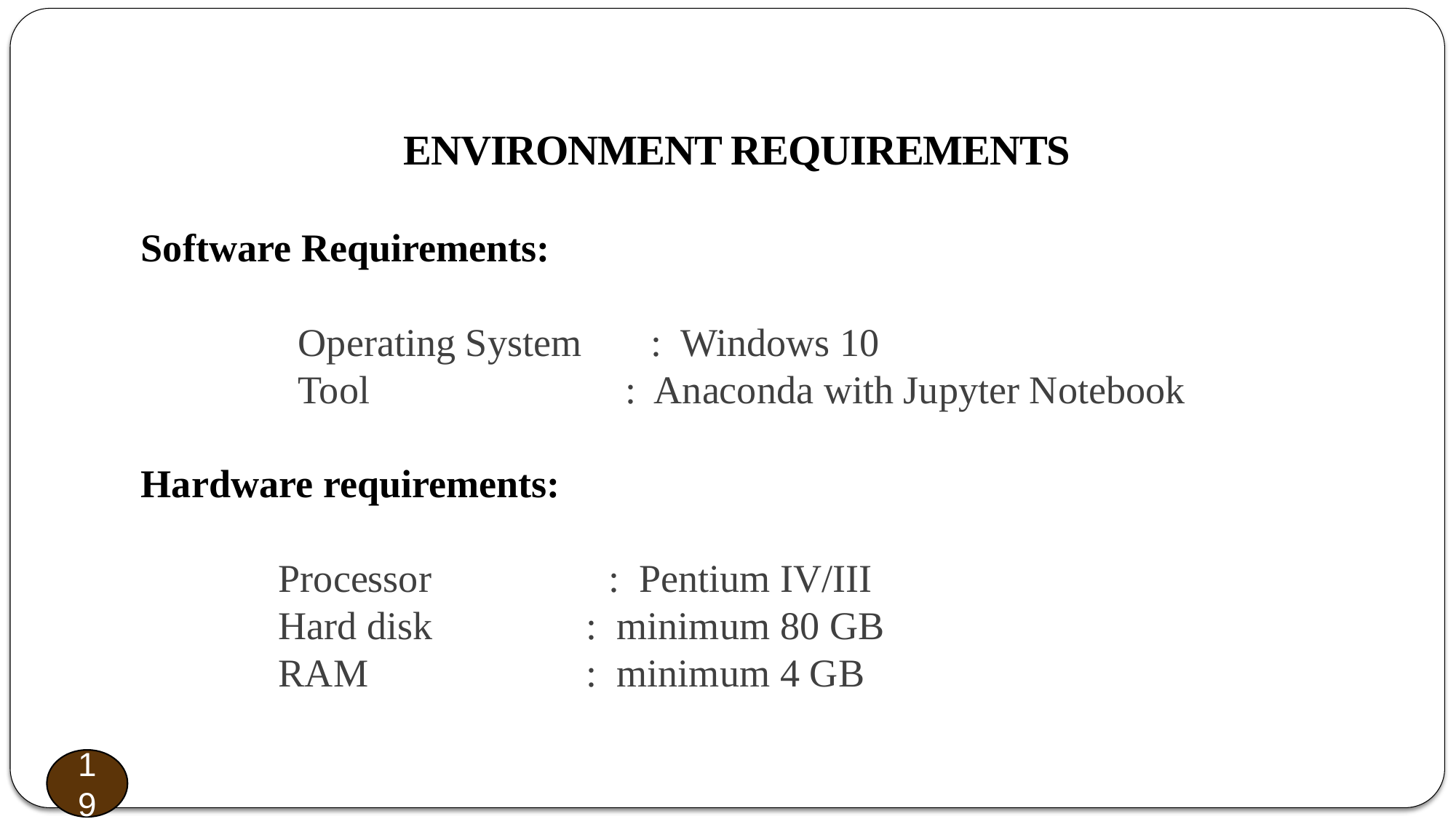

ENVIRONMENT REQUIREMENTS
Software Requirements:

                Operating System       :  Windows 10
                Tool   	                :  Anaconda with Jupyter Notebook

Hardware requirements:

              Processor                  :  Pentium IV/III
              Hard disk   	            :  minimum 80 GB
              RAM        	            :  minimum 4 GB

19
20